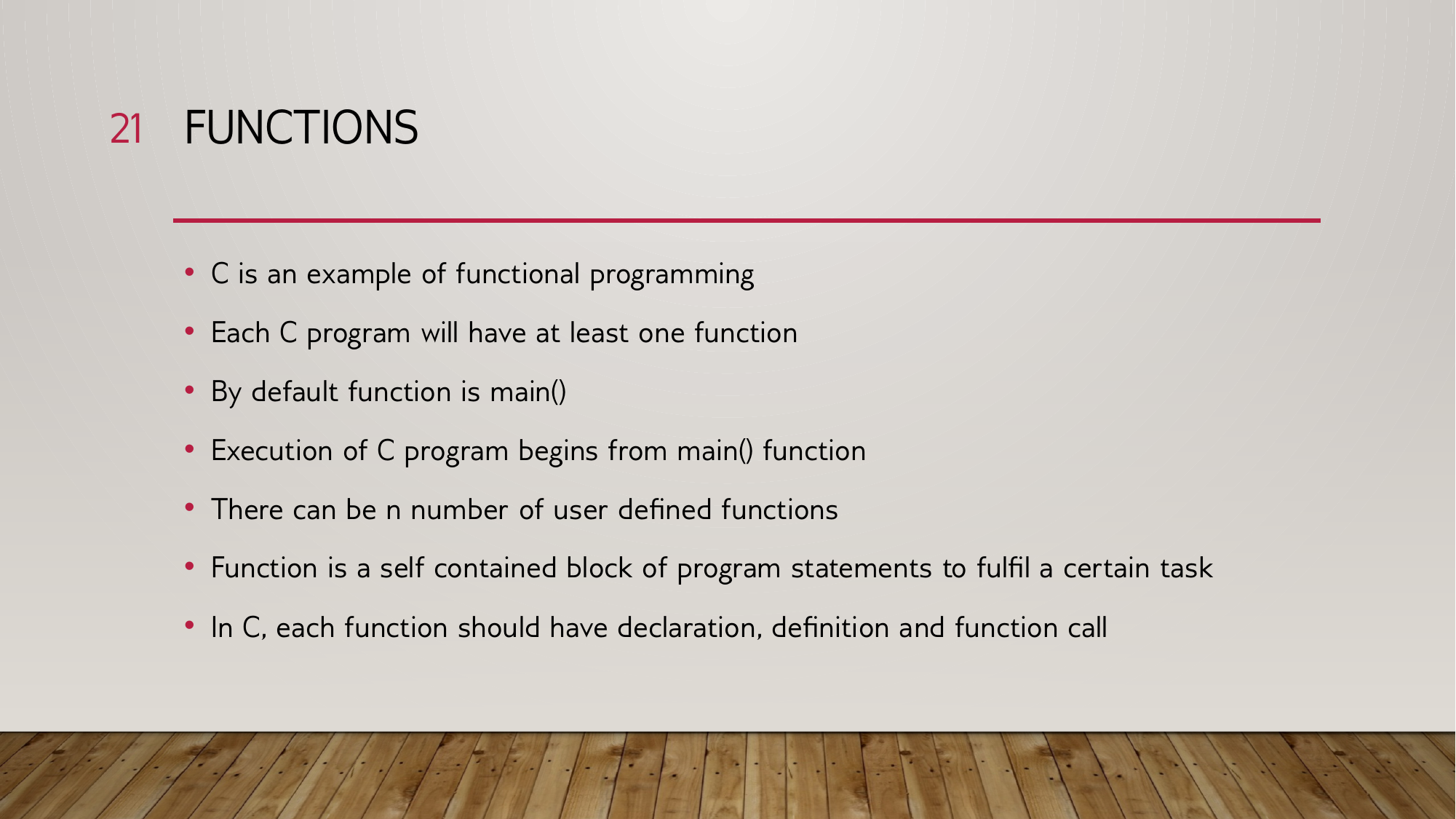

21
# Functions
C is an example of functional programming
Each C program will have at least one function
By default function is main()
Execution of C program begins from main() function
There can be n number of user defined functions
Function is a self contained block of program statements to fulfil a certain task
In C, each function should have declaration, definition and function call